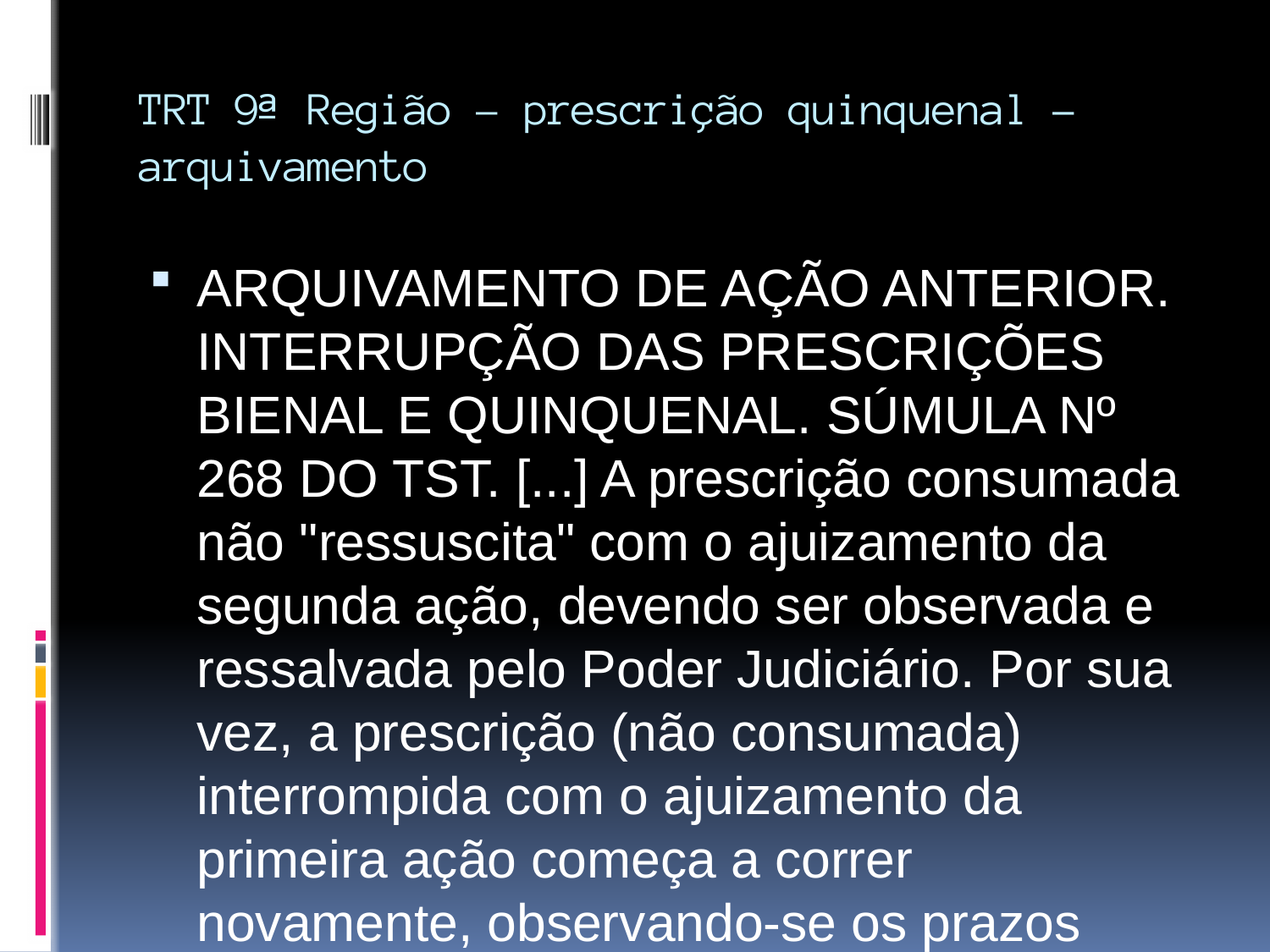

# TRT 9ª Região – prescrição quinquenal - arquivamento
ARQUIVAMENTO DE AÇÃO ANTERIOR. INTERRUPÇÃO DAS PRESCRIÇÕES BIENAL E QUINQUENAL. SÚMULA Nº 268 DO TST. [...] A prescrição consumada não "ressuscita" com o ajuizamento da segunda ação, devendo ser observada e ressalvada pelo Poder Judiciário. Por sua vez, a prescrição (não consumada) interrompida com o ajuizamento da primeira ação começa a correr novamente, observando-se os prazos